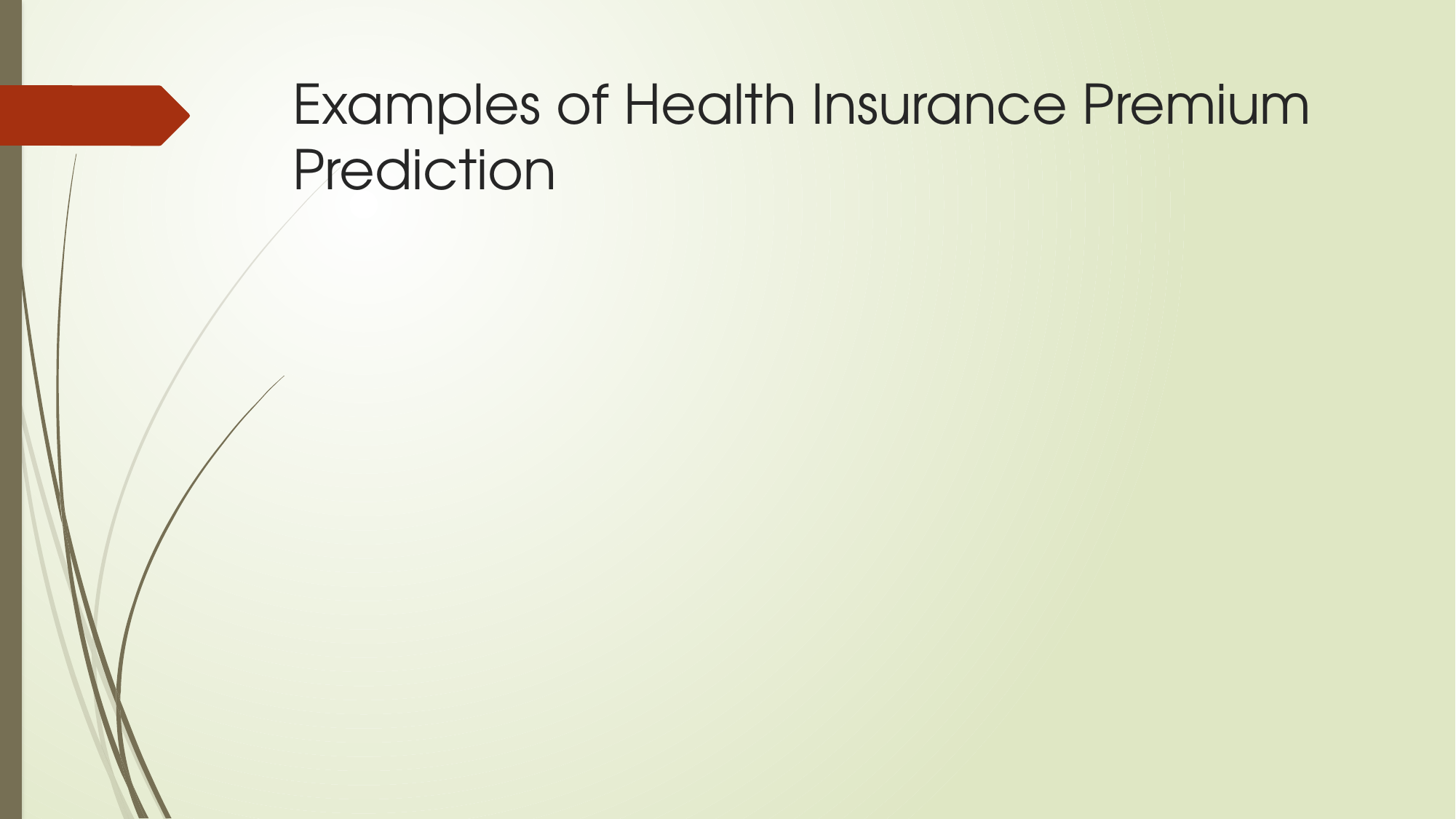

# Examples of Health Insurance Premium Prediction